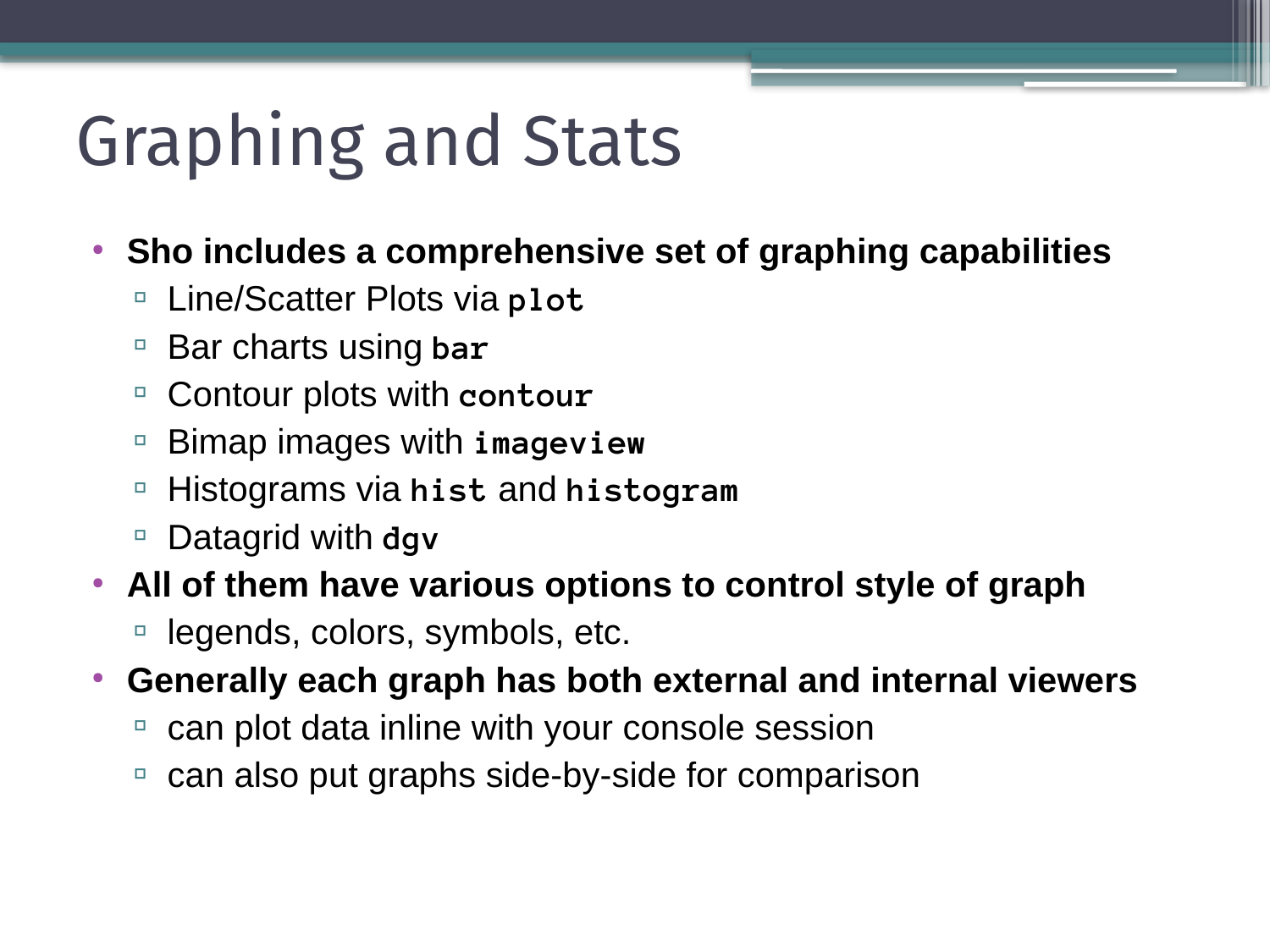

# Graphing and Stats
Sho includes a comprehensive set of graphing capabilities
Line/Scatter Plots via plot
Bar charts using bar
Contour plots with contour
Bimap images with imageview
Histograms via hist and histogram
Datagrid with dgv
All of them have various options to control style of graph
legends, colors, symbols, etc.
Generally each graph has both external and internal viewers
can plot data inline with your console session
can also put graphs side-by-side for comparison